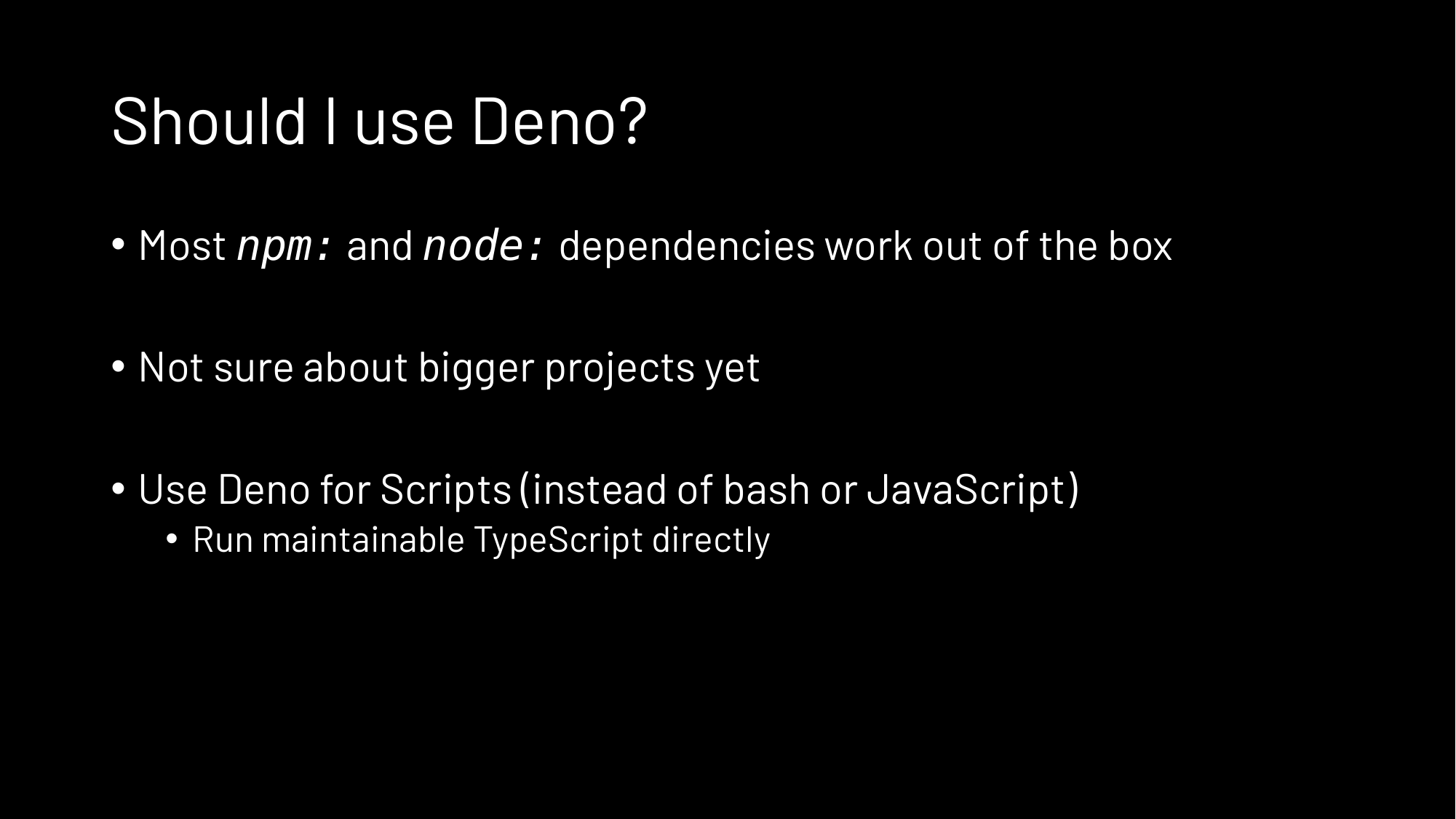

# Should I use Deno?
Most npm: and node: dependencies work out of the box

Not sure about bigger projects yet

Use Deno for Scripts (instead of bash or JavaScript)
Run maintainable TypeScript directly